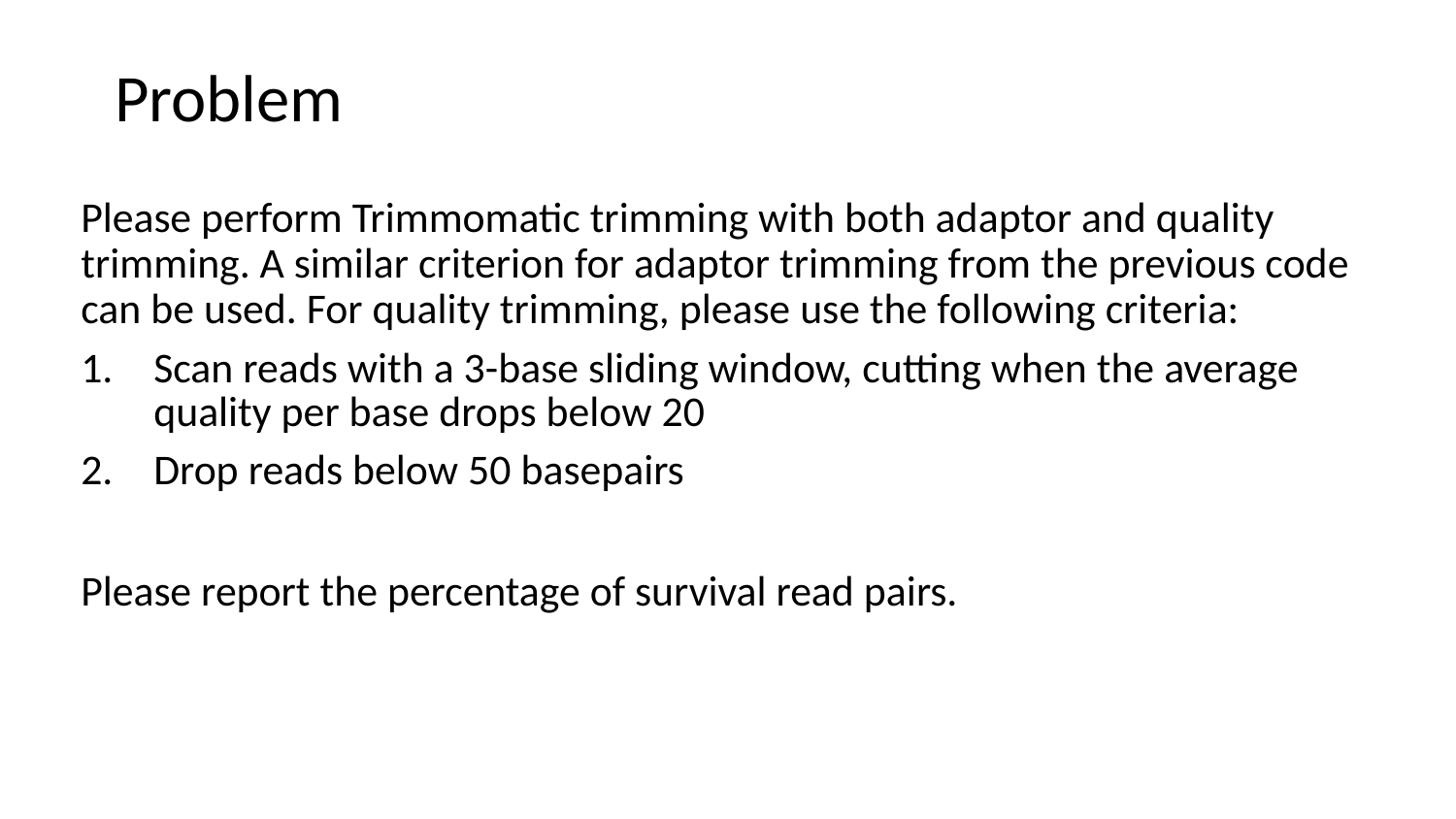

# Problem
Please perform Trimmomatic trimming with both adaptor and quality trimming. A similar criterion for adaptor trimming from the previous code can be used. For quality trimming, please use the following criteria:
Scan reads with a 3-base sliding window, cutting when the average quality per base drops below 20
Drop reads below 50 basepairs

Please report the percentage of survival read pairs.